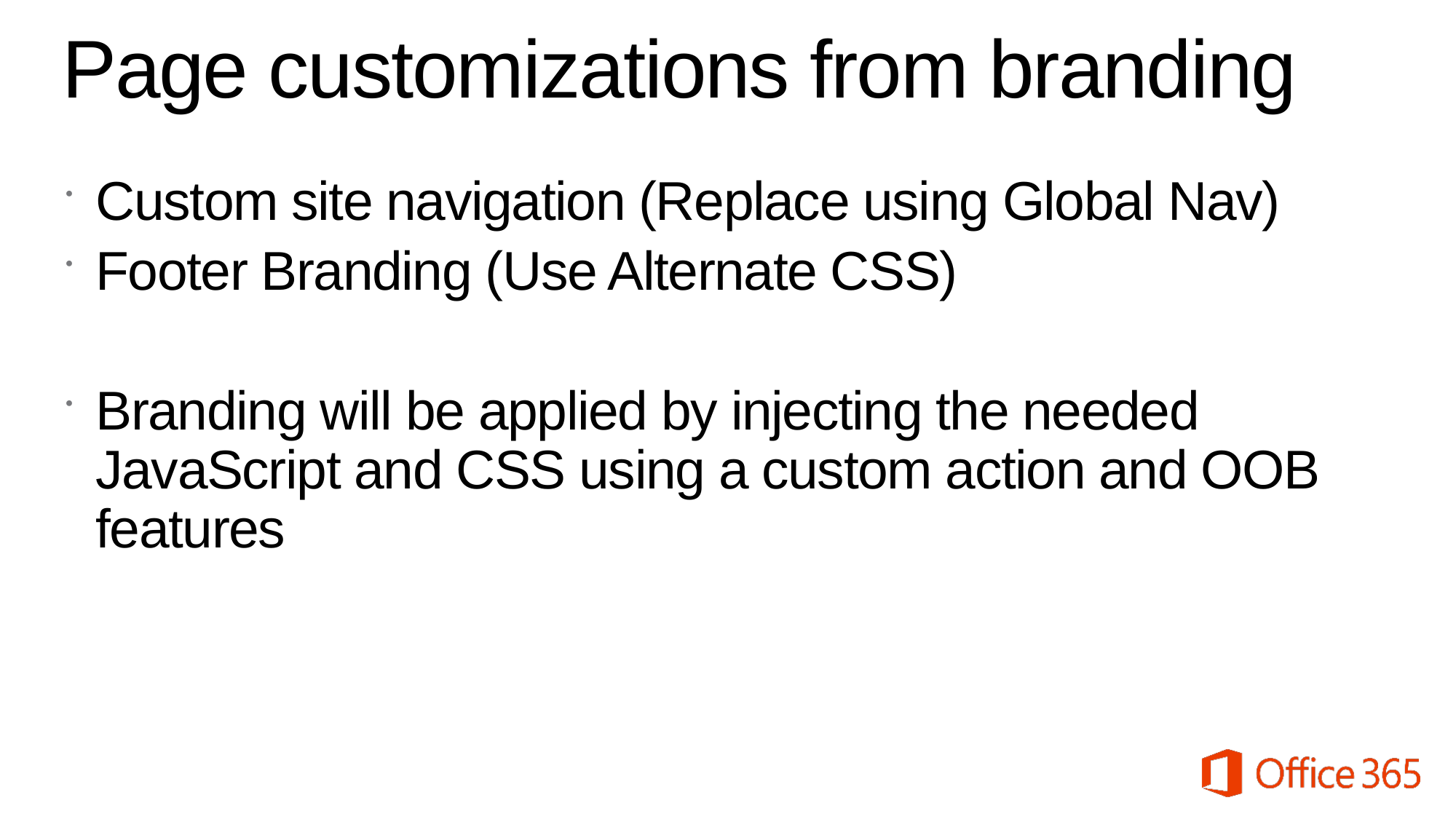

# Page customizations from branding
Custom site navigation (Replace using Global Nav)
Footer Branding (Use Alternate CSS)

Branding will be applied by injecting the needed JavaScript and CSS using a custom action and OOB features